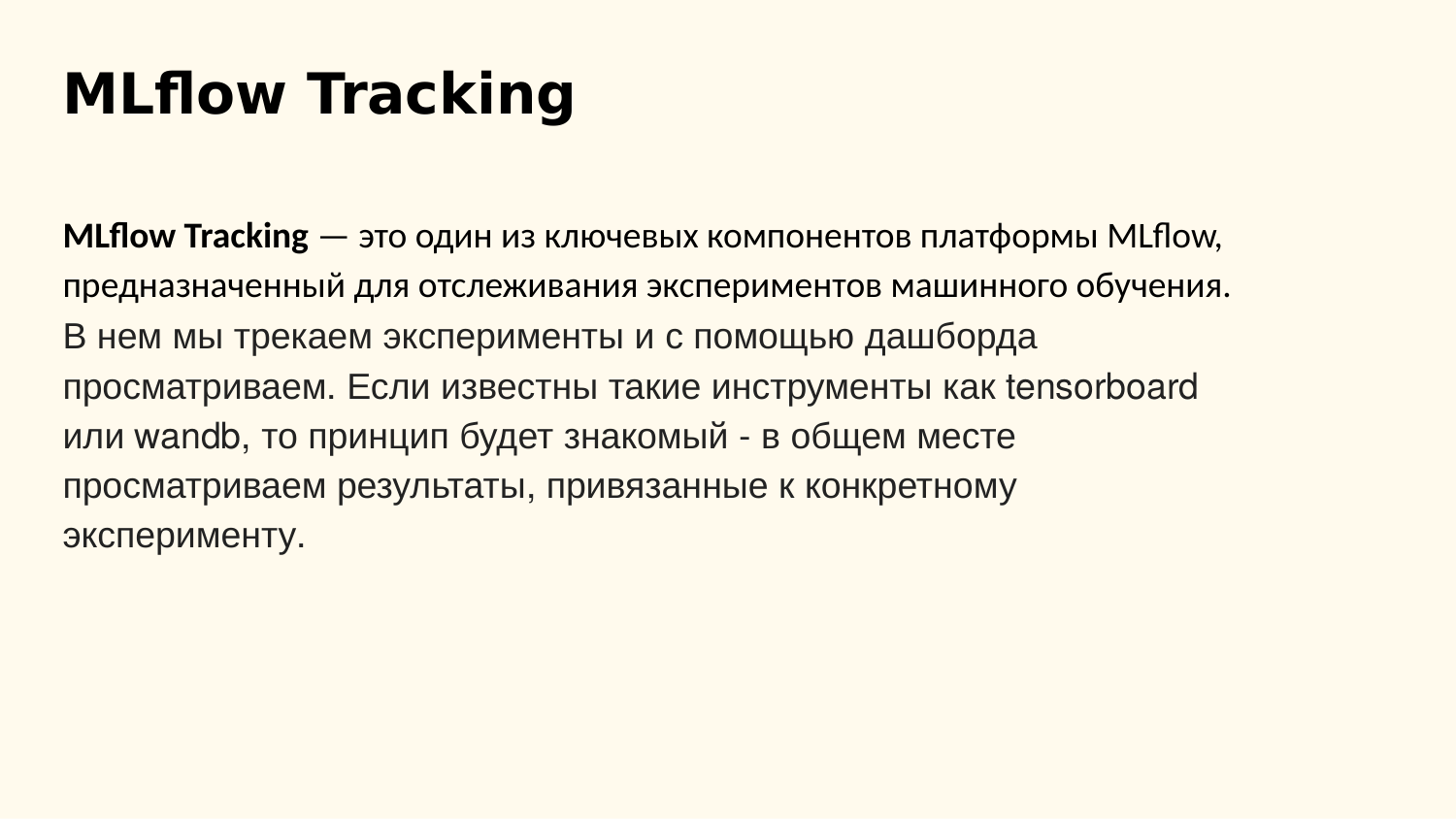

MLflow Tracking
MLflow Tracking — это один из ключевых компонентов платформы MLflow, предназначенный для отслеживания экспериментов машинного обучения.
В нем мы трекаем эксперименты и с помощью дашборда просматриваем. Если известны такие инструменты как tensorboard или wandb, то принцип будет знакомый - в общем месте просматриваем результаты, привязанные к конкретному эксперименту.